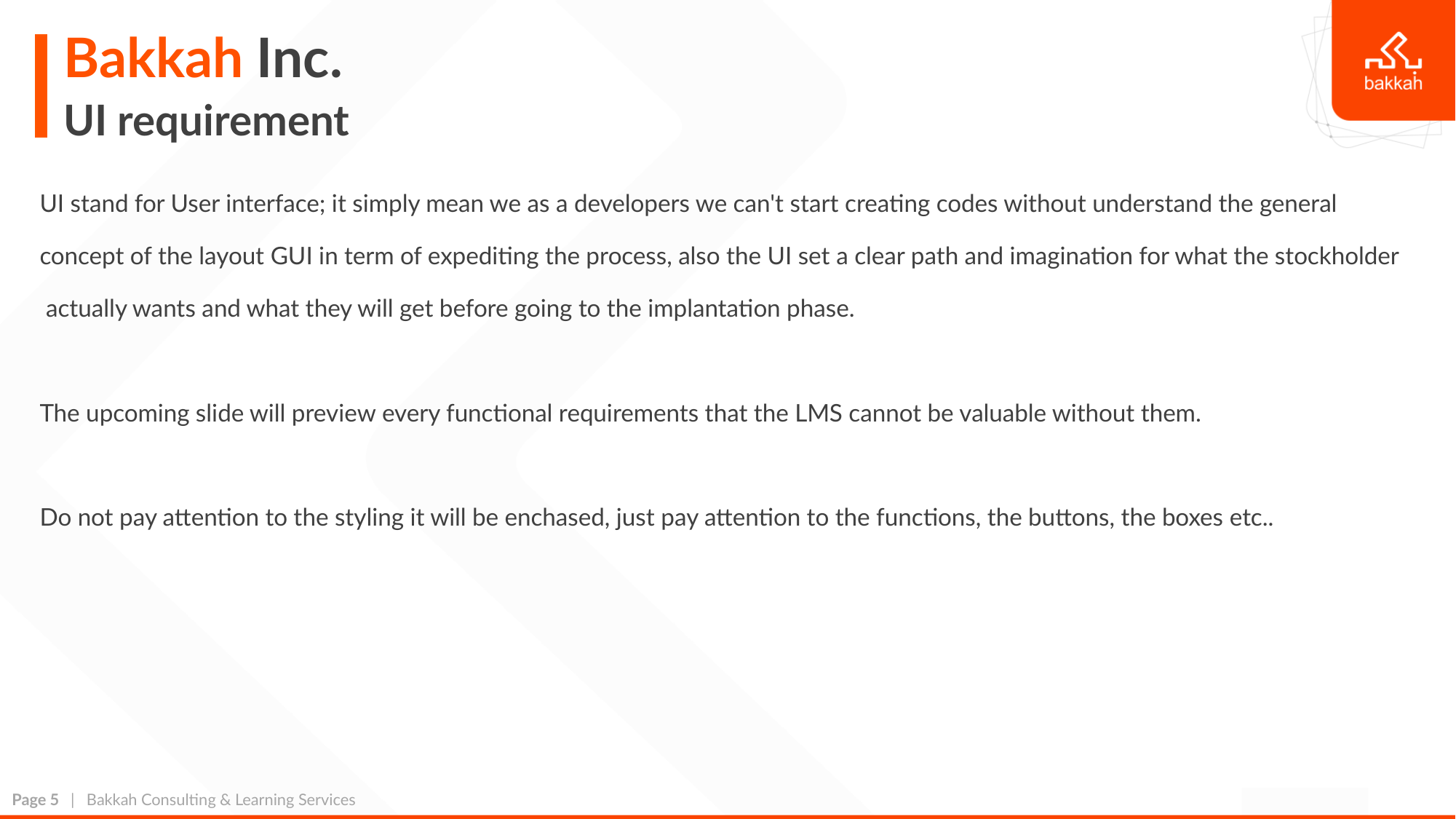

# UI requirement

UI stand for User interface; it simply mean we as a developers we can't start creating codes without understand the general

concept of the layout GUI in term of expediting the process, also the UI set a clear path and imagination for what the stockholder

 actually wants and what they will get before going to the implantation phase.

The upcoming slide will preview every functional requirements that the LMS cannot be valuable without them.

Do not pay attention to the styling it will be enchased, just pay attention to the functions, the buttons, the boxes etc..